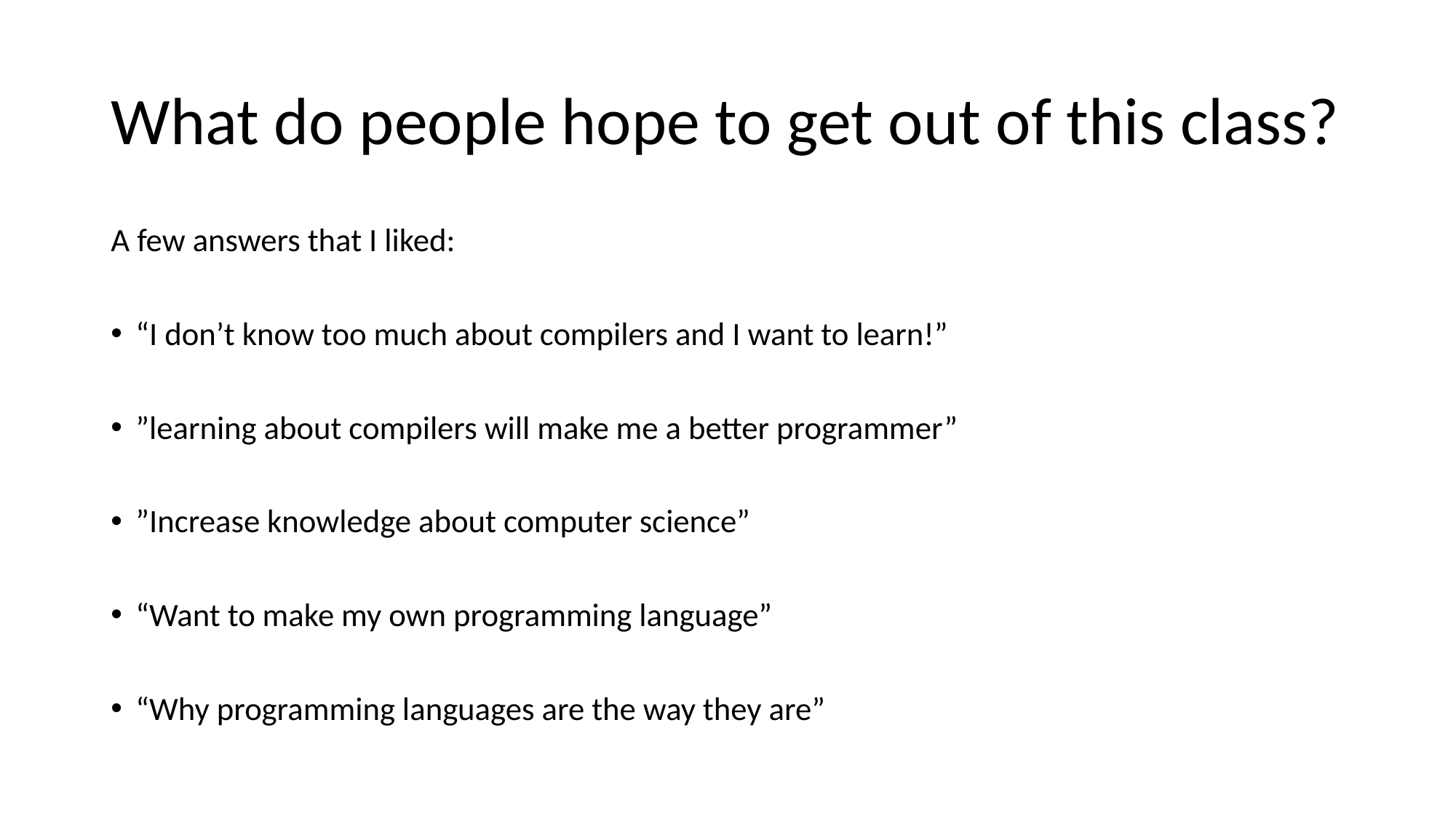

# What do people hope to get out of this class?
A few answers that I liked:

“I don’t know too much about compilers and I want to learn!”

”learning about compilers will make me a better programmer”

”Increase knowledge about computer science”

“Want to make my own programming language”

“Why programming languages are the way they are”